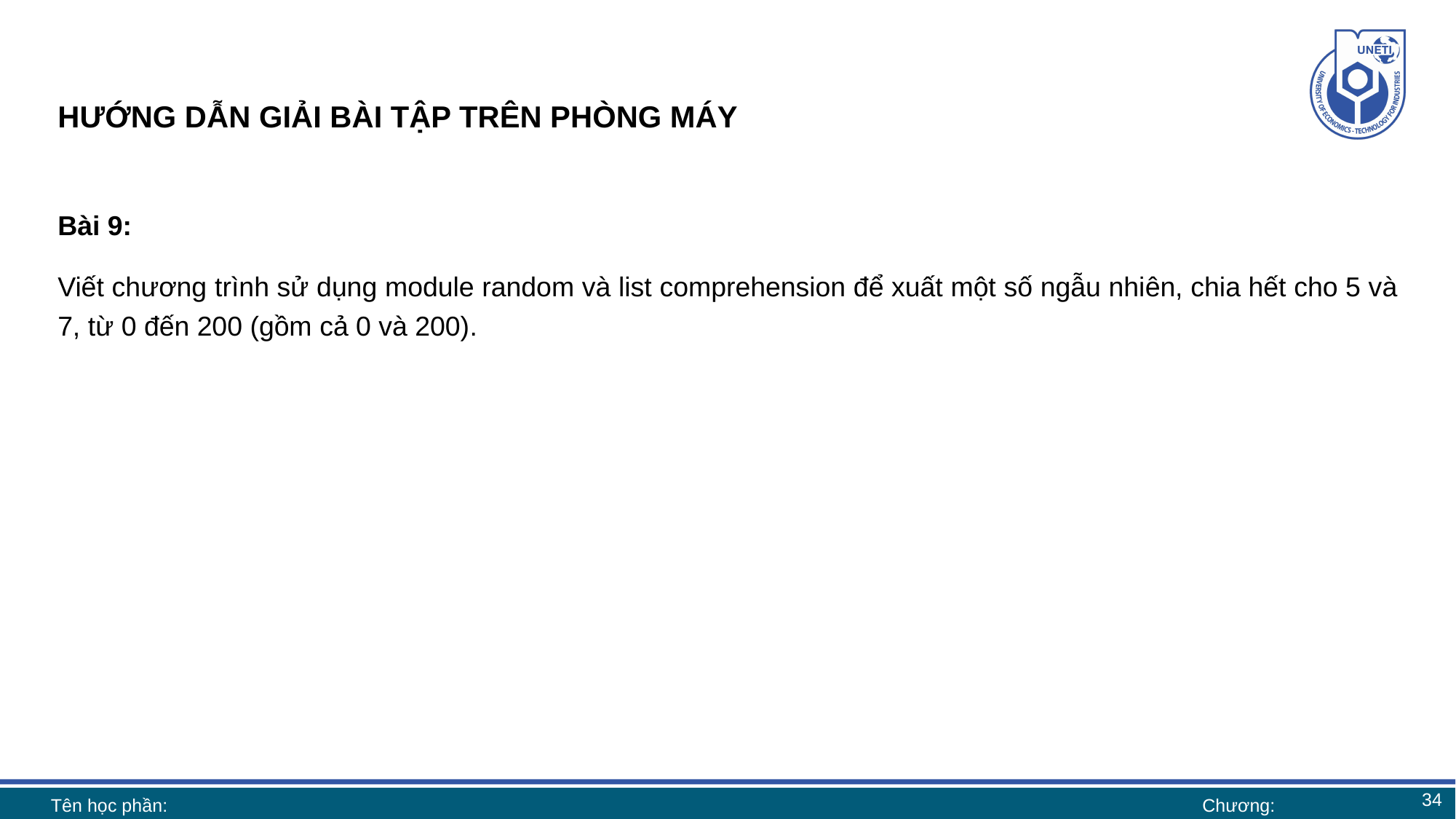

# HƯỚNG DẪN GIẢI BÀI TẬP TRÊN PHÒNG MÁY
Bài 9:
Viết chương trình sử dụng module random và list comprehension để xuất một số ngẫu nhiên, chia hết cho 5 và 7, từ 0 đến 200 (gồm cả 0 và 200).
34
Tên học phần:
Chương: